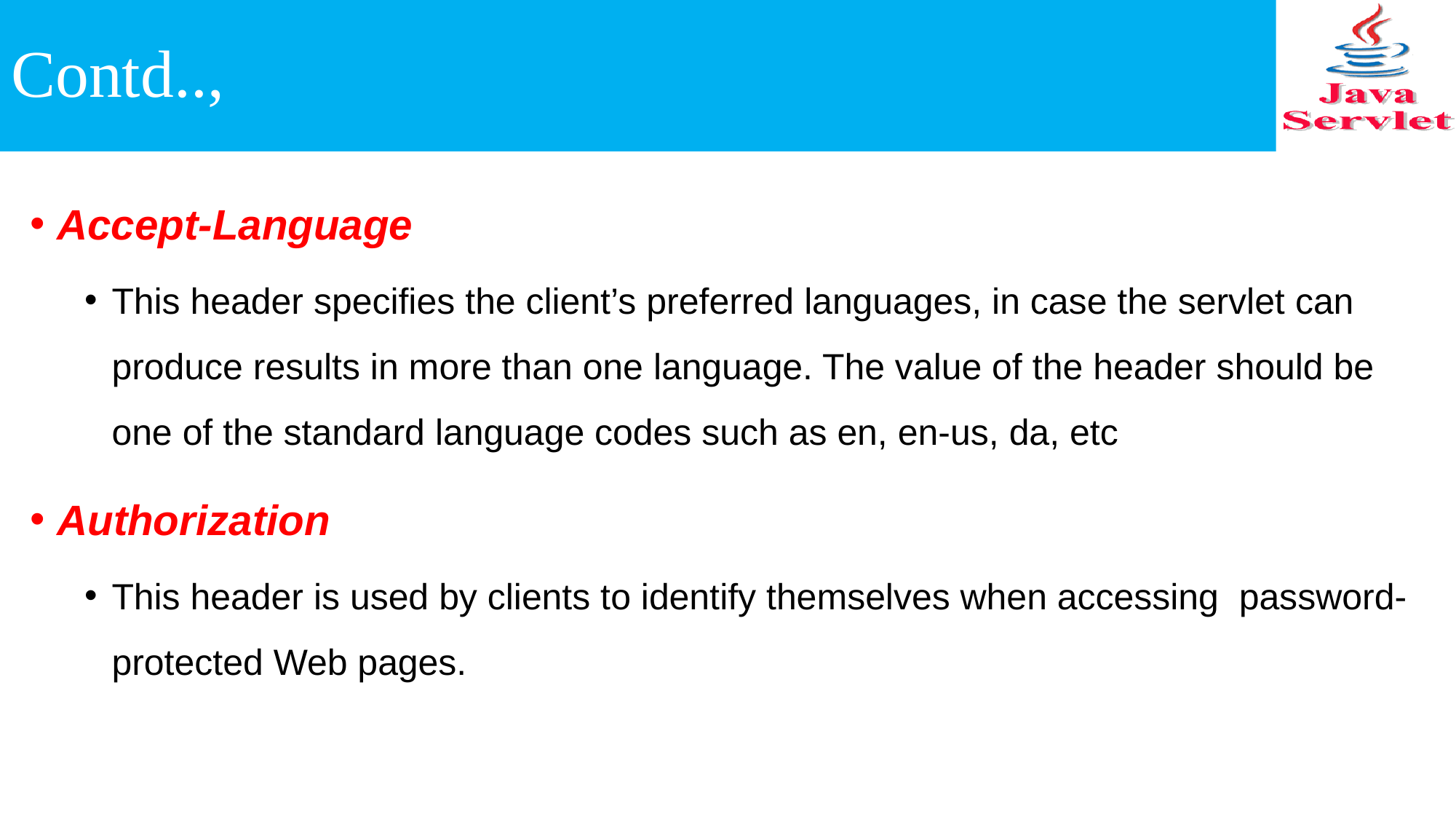

# Contd..,
Accept-Language
This header specifies the client’s preferred languages, in case the servlet can produce results in more than one language. The value of the header should be one of the standard language codes such as en, en-us, da, etc
Authorization
This header is used by clients to identify themselves when accessing  password-protected Web pages.